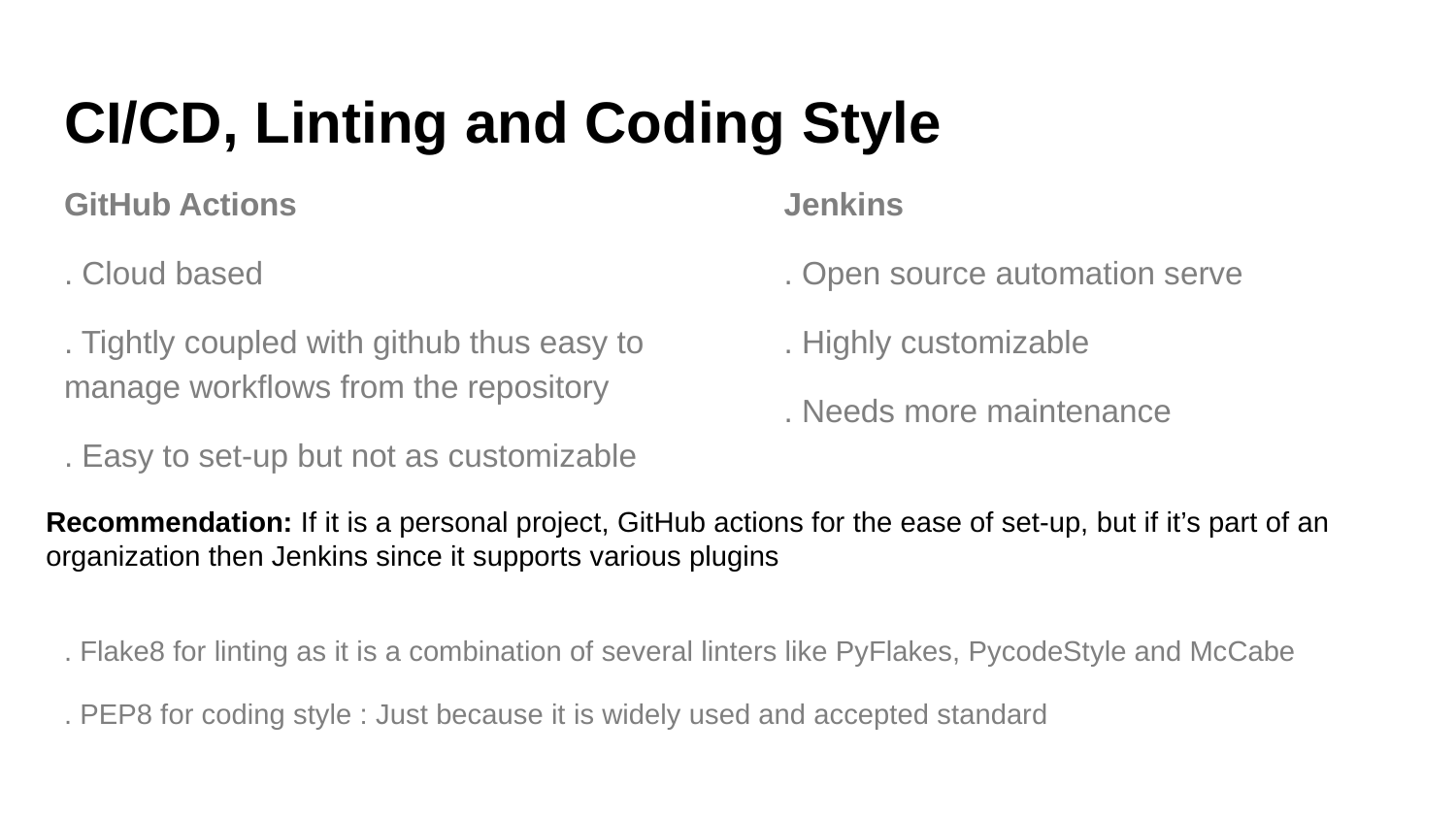

# CI/CD, Linting and Coding Style
GitHub Actions
. Cloud based
. Tightly coupled with github thus easy to manage workflows from the repository
. Easy to set-up but not as customizable
Jenkins
. Open source automation serve
. Highly customizable
. Needs more maintenance
Recommendation: If it is a personal project, GitHub actions for the ease of set-up, but if it’s part of an organization then Jenkins since it supports various plugins
. Flake8 for linting as it is a combination of several linters like PyFlakes, PycodeStyle and McCabe
. PEP8 for coding style : Just because it is widely used and accepted standard